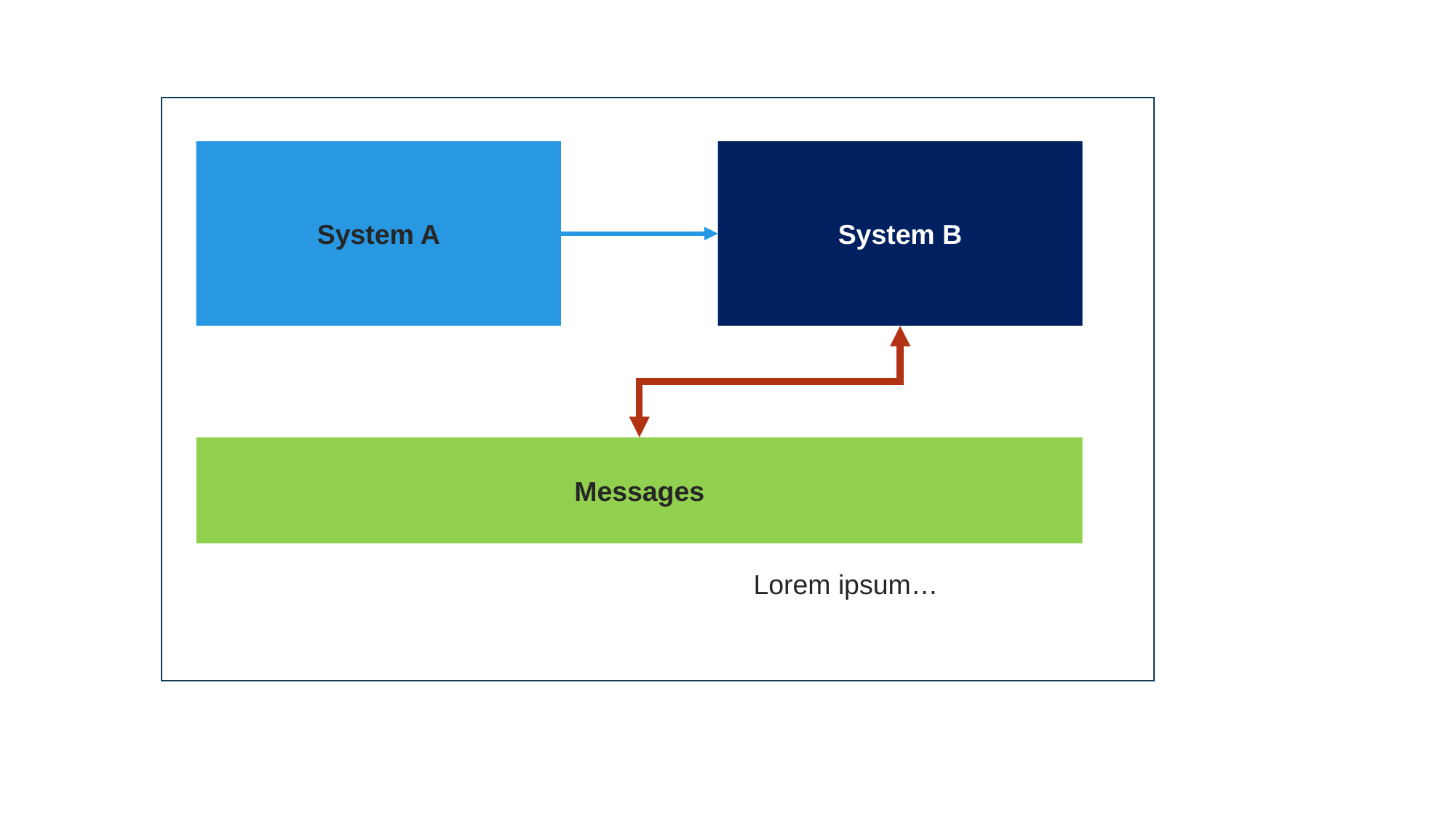

System B
System A
Messages
Lorem ipsum…